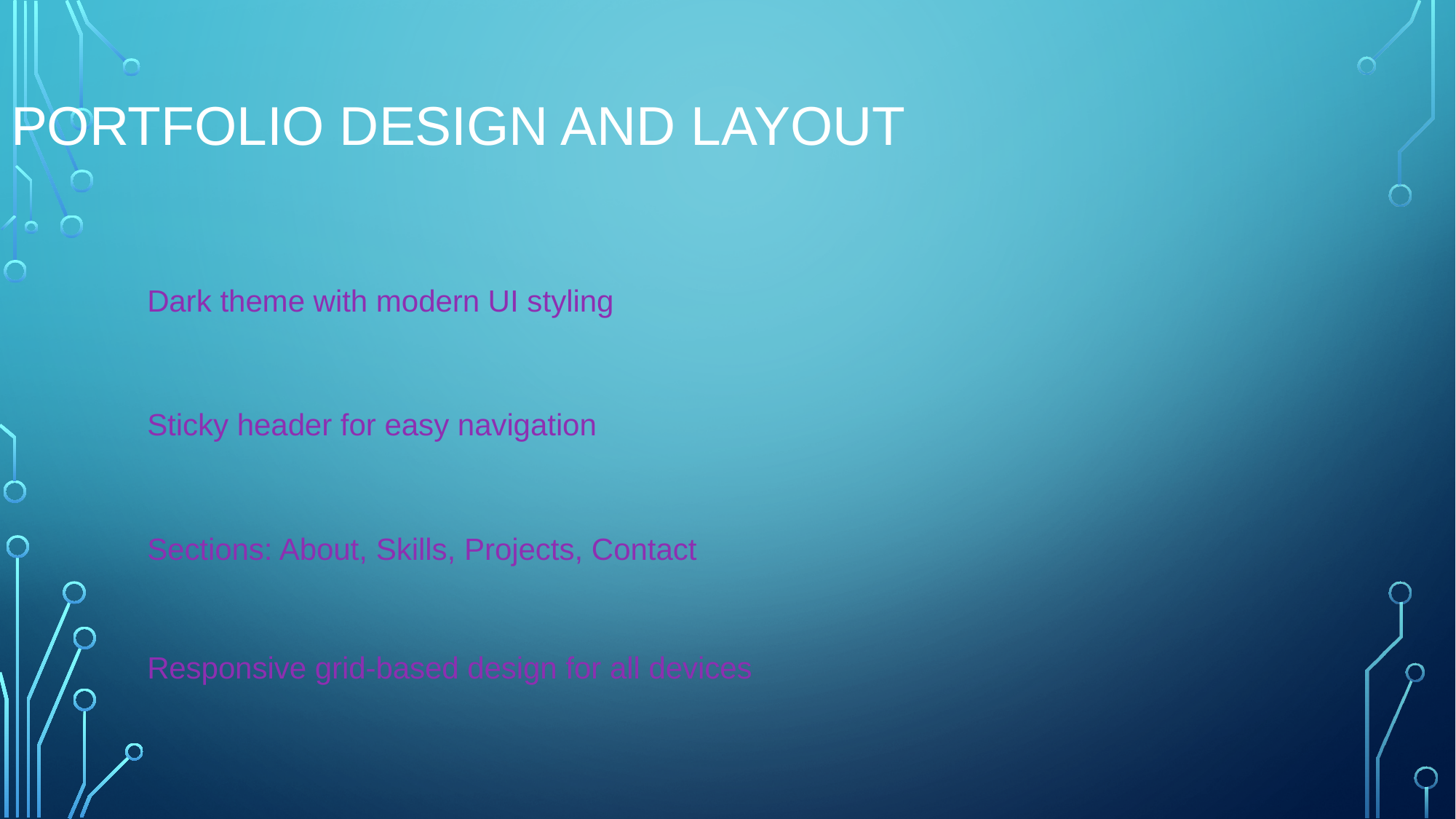

# Portfolio design and layout
Dark theme with modern UI styling

Sticky header for easy navigation

Sections: About, Skills, Projects, Contact

Responsive grid-based design for all devices